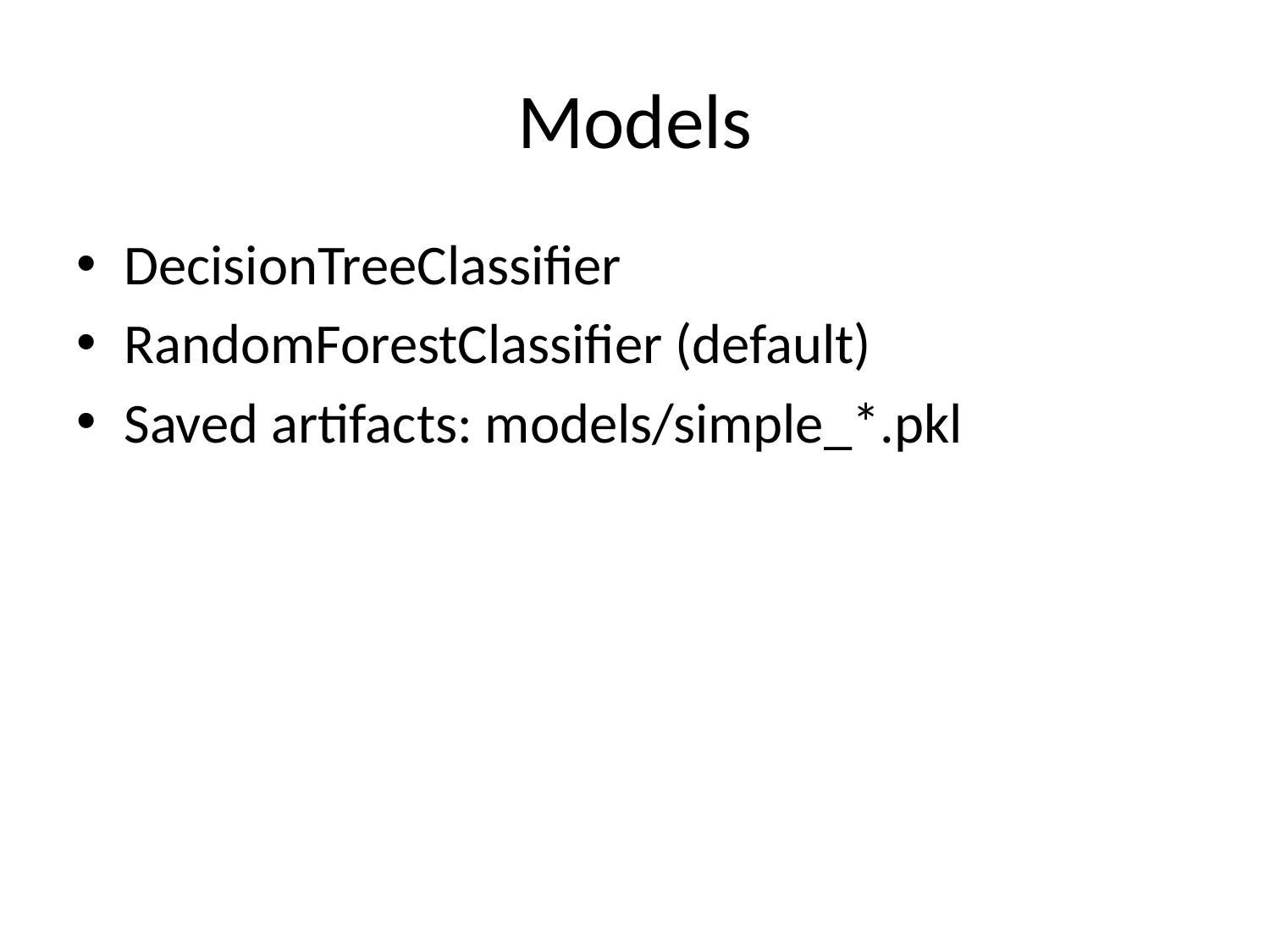

# Models
DecisionTreeClassifier
RandomForestClassifier (default)
Saved artifacts: models/simple_*.pkl